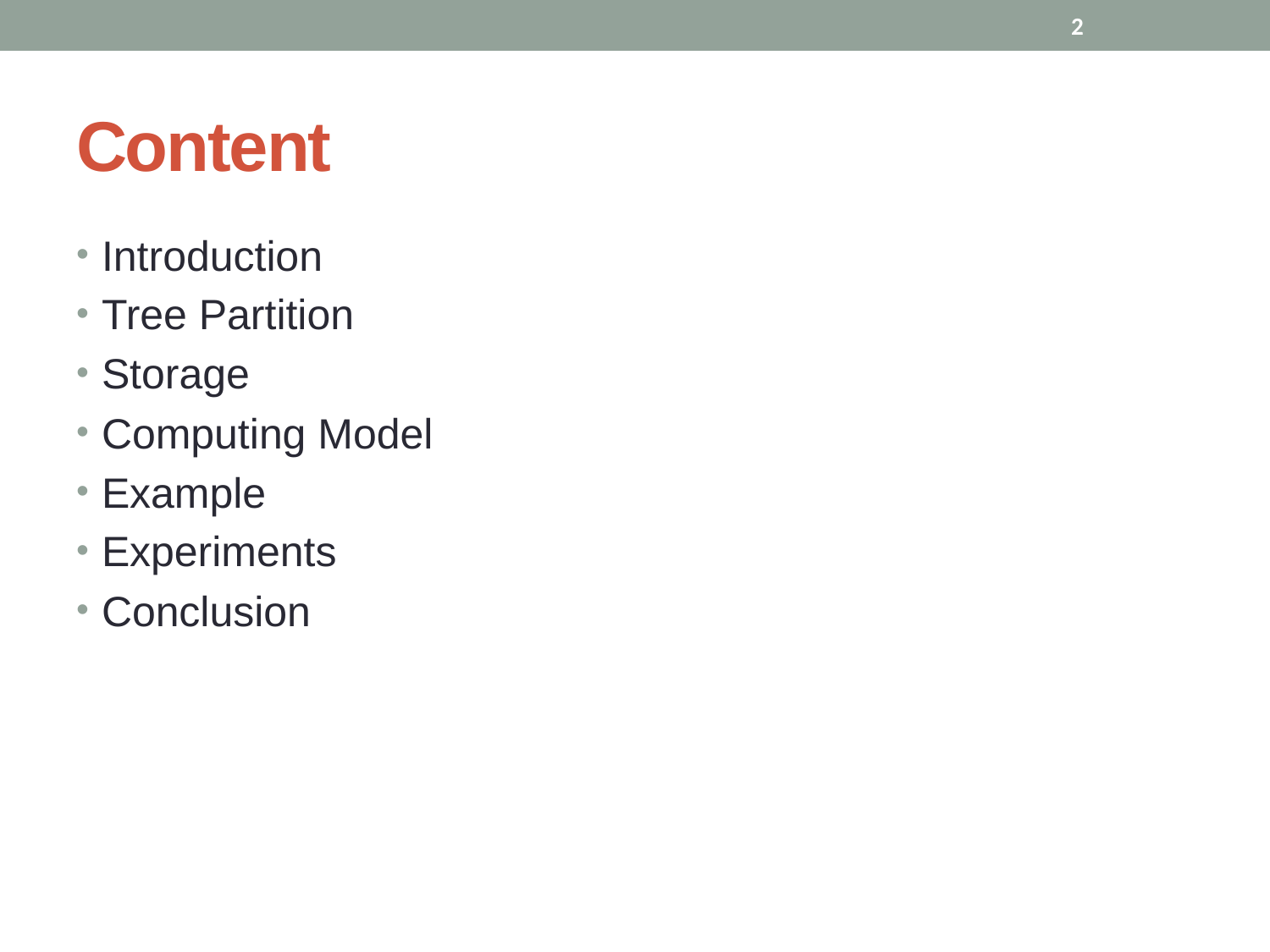

2
# Content
Introduction
Tree Partition
Storage
Computing Model
Example
Experiments
Conclusion